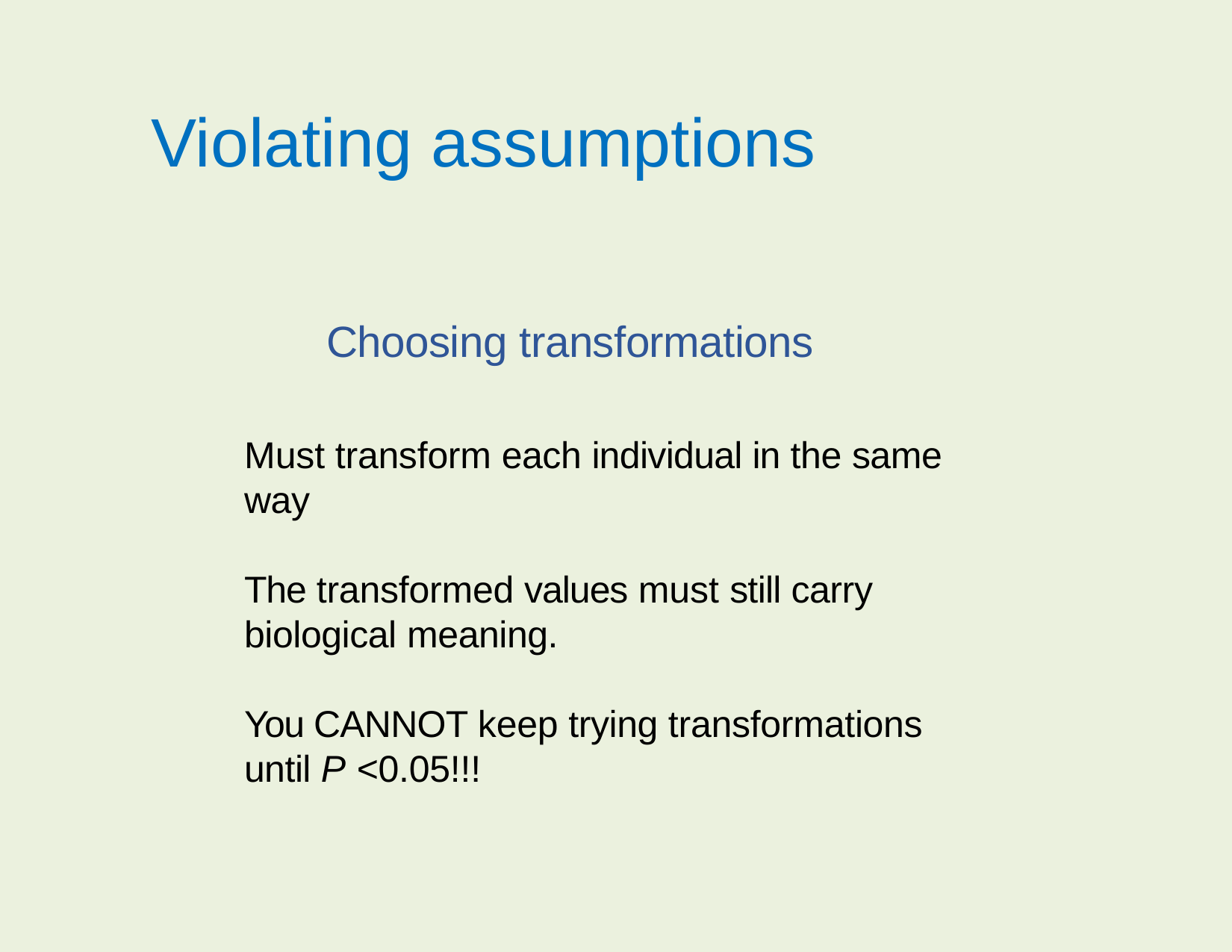

Violating assumptions
Choosing transformations
Must transform each individual in the same way

The transformed values must still carry biological meaning.

You CANNOT keep trying transformations until P <0.05!!!